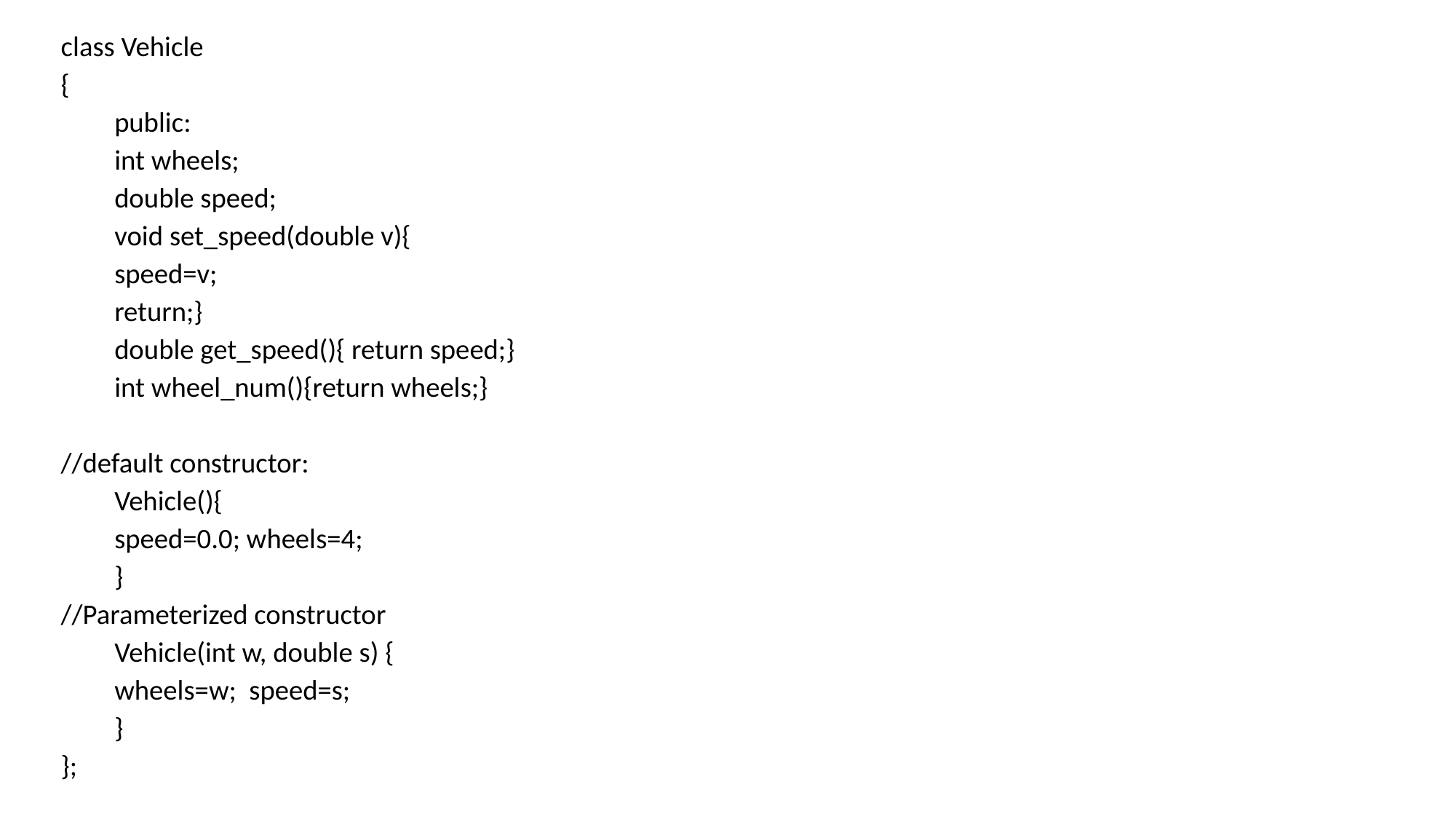

class Vehicle
{
	public:
		int wheels;
		double speed;
		void set_speed(double v){
			speed=v;
			return;}
		double get_speed(){ return speed;}
		int wheel_num(){return wheels;}

//default constructor:
		Vehicle(){
			speed=0.0; wheels=4;
		}
//Parameterized constructor
		Vehicle(int w, double s) {
			wheels=w;  speed=s;
		}
};